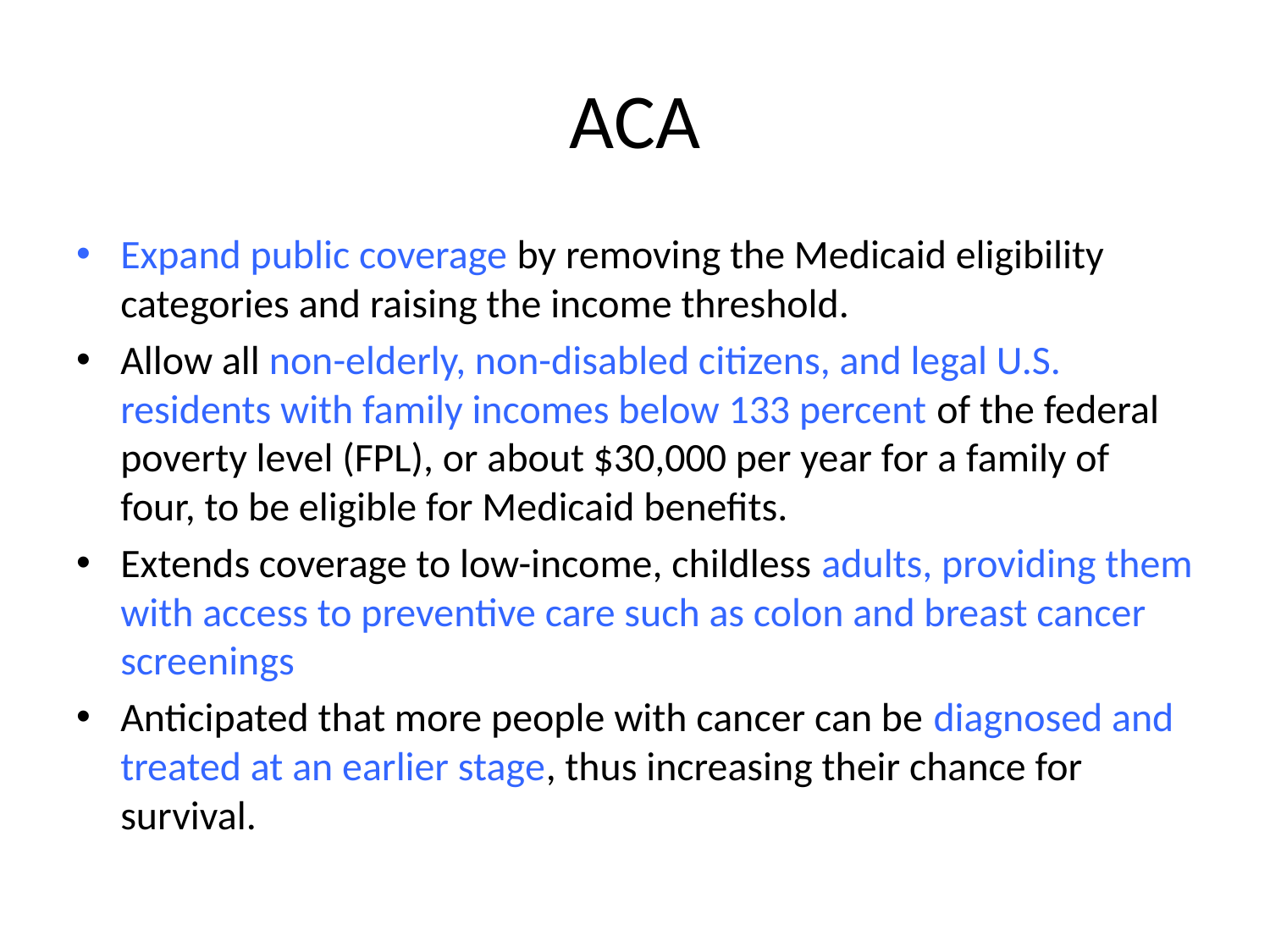

# ACA
Expand public coverage by removing the Medicaid eligibility categories and raising the income threshold.
Allow all non-elderly, non-disabled citizens, and legal U.S. residents with family incomes below 133 percent of the federal poverty level (FPL), or about $30,000 per year for a family of four, to be eligible for Medicaid benefits.
Extends coverage to low-income, childless adults, providing them with access to preventive care such as colon and breast cancer screenings
Anticipated that more people with cancer can be diagnosed and treated at an earlier stage, thus increasing their chance for survival.